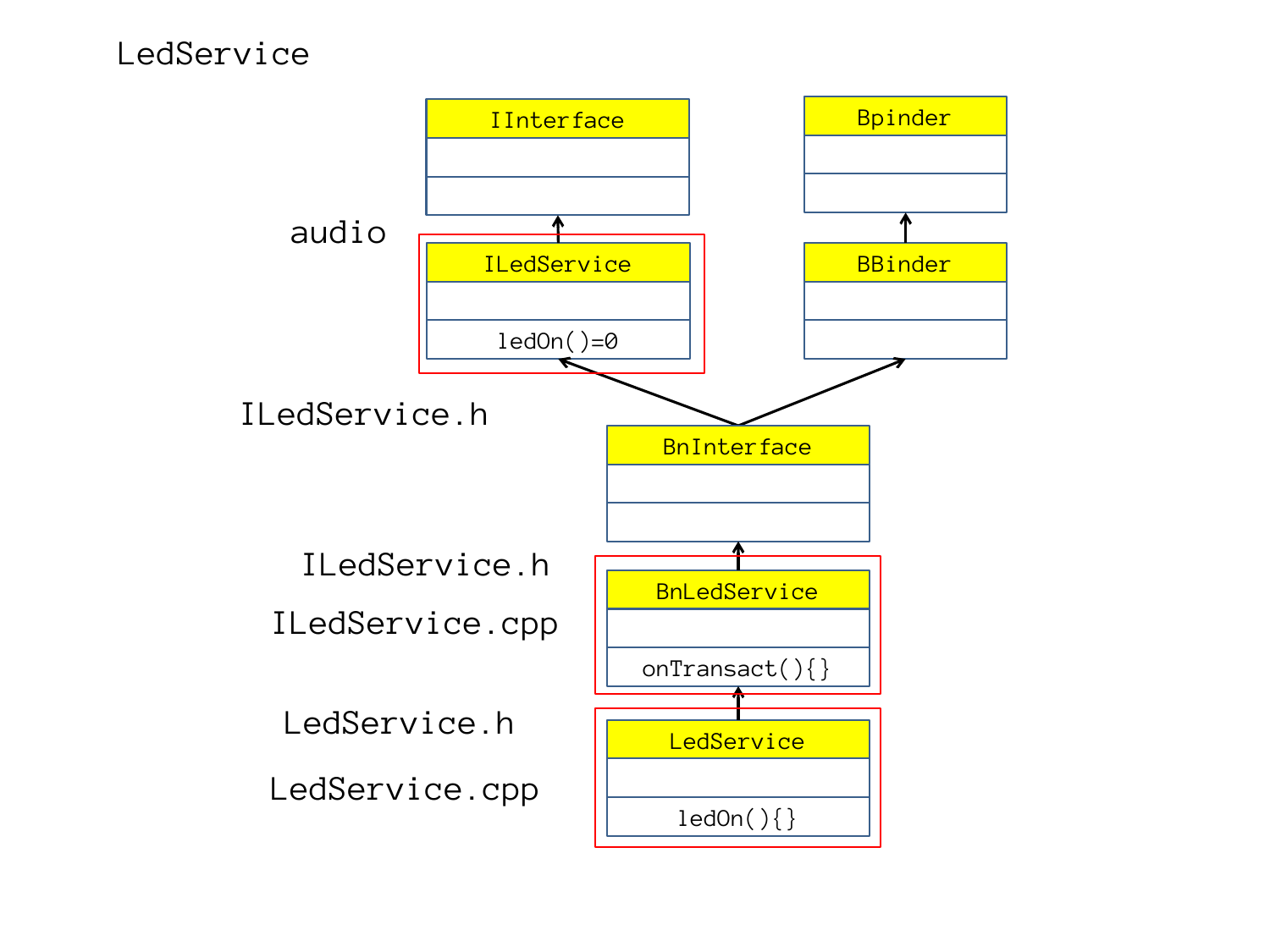

LedService
Bpinder
IInterface

audio

ILedService
BBinder

ledOn()=0

ILedService.h
BnInterface

ILedService.h

BnLedService
ILedService.cpp

onTransact(){}
LedService.h

LedService
LedService.cpp

ledOn(){}